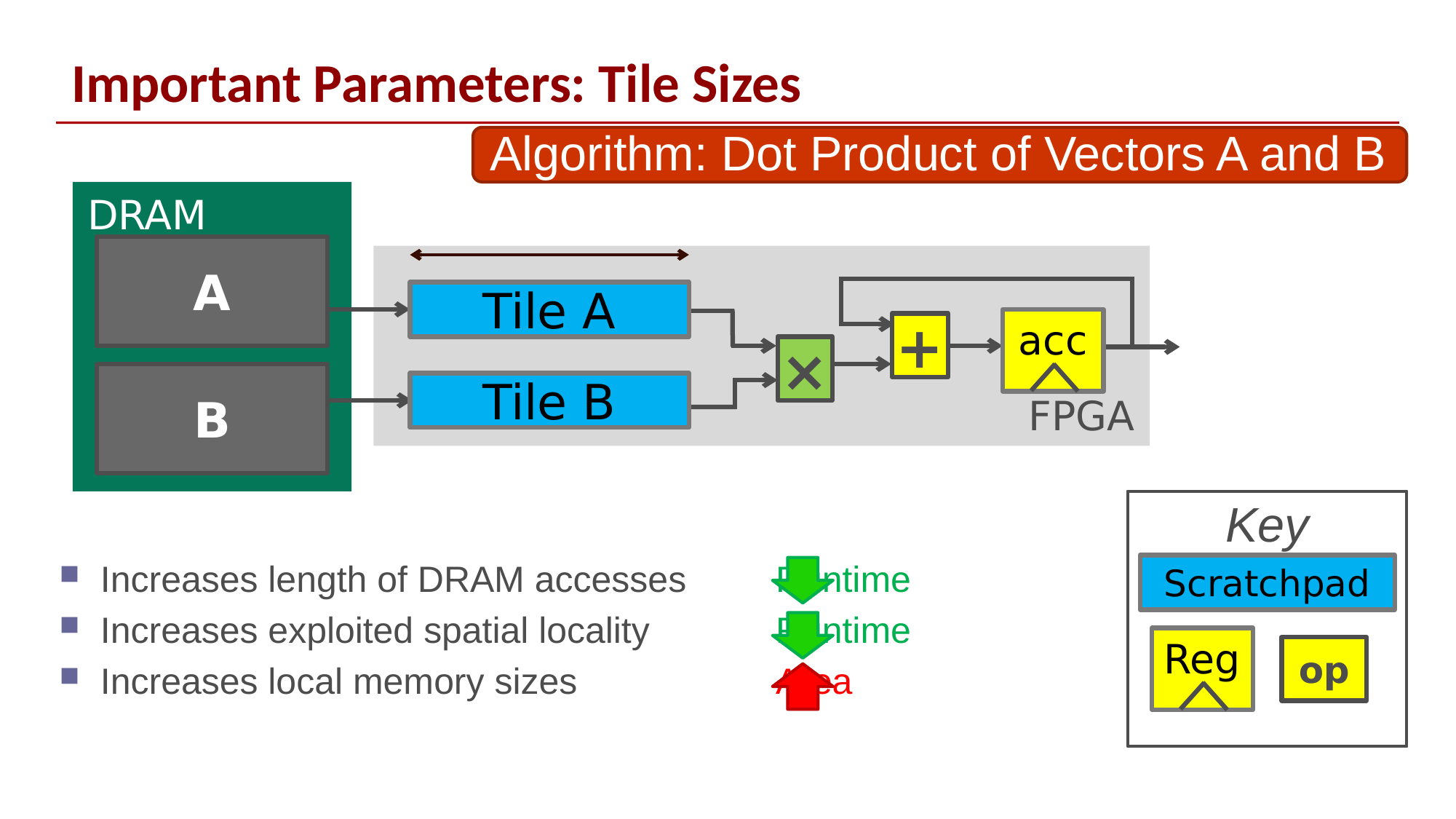

# Important Parameters: Tile Sizes
Algorithm: Dot Product of Vectors A and B
DRAM
A
FPGA
Tile A
acc
+
×
B
Tile B
Key
Key
Increases length of DRAM accesses	  Runtime
Increases exploited spatial locality    	  Runtime
Increases local memory sizes	   	  Area

Scratchpad
Scratchpad

Reg
Reg
op
op